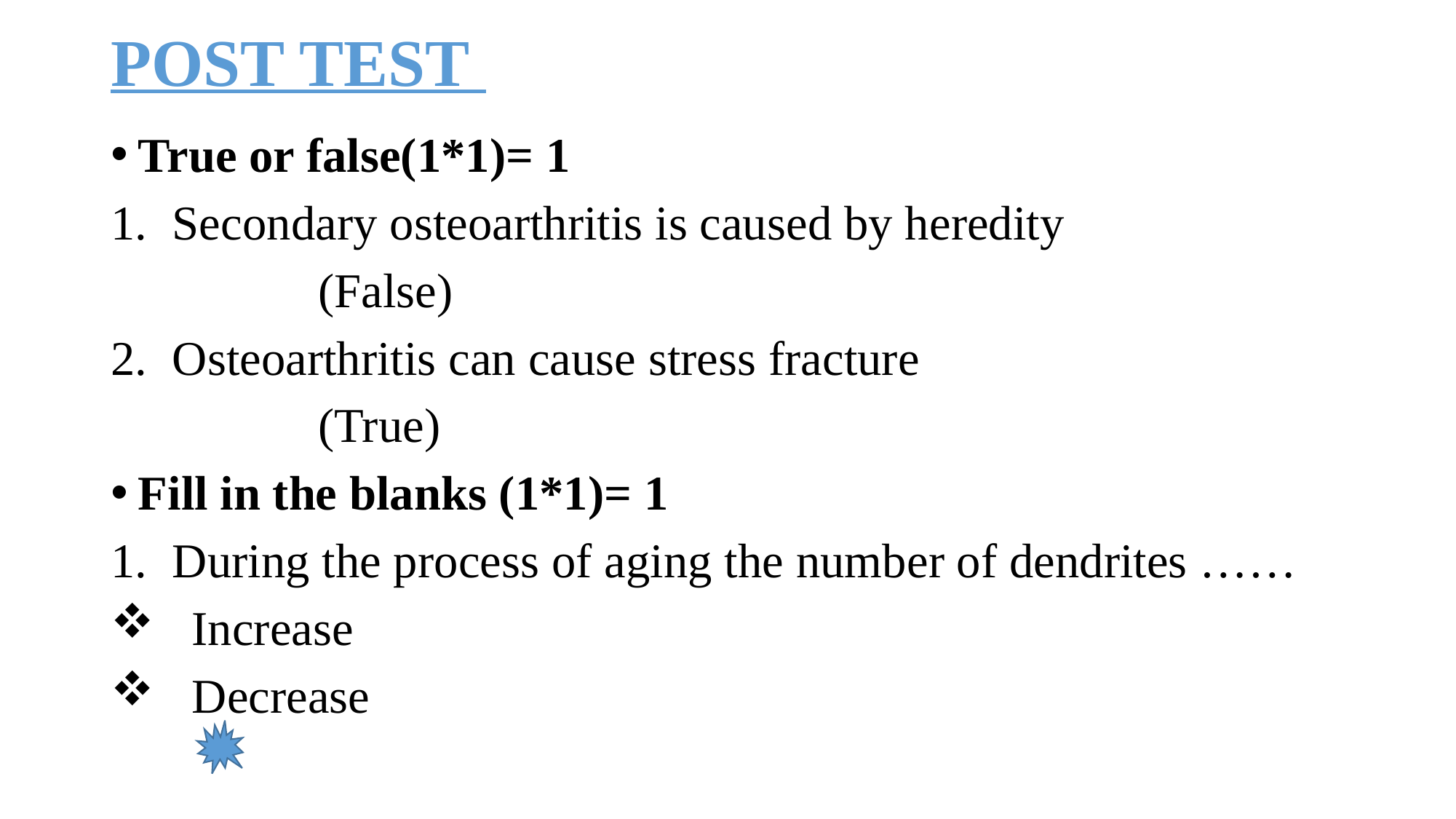

# POST TEST
True or false(1*1)= 1
Secondary osteoarthritis is caused by heredity
                 (False)
Osteoarthritis can cause stress fracture
                 (True)
Fill in the blanks (1*1)= 1
During the process of aging the number of dendrites ……
   Increase
   Decrease